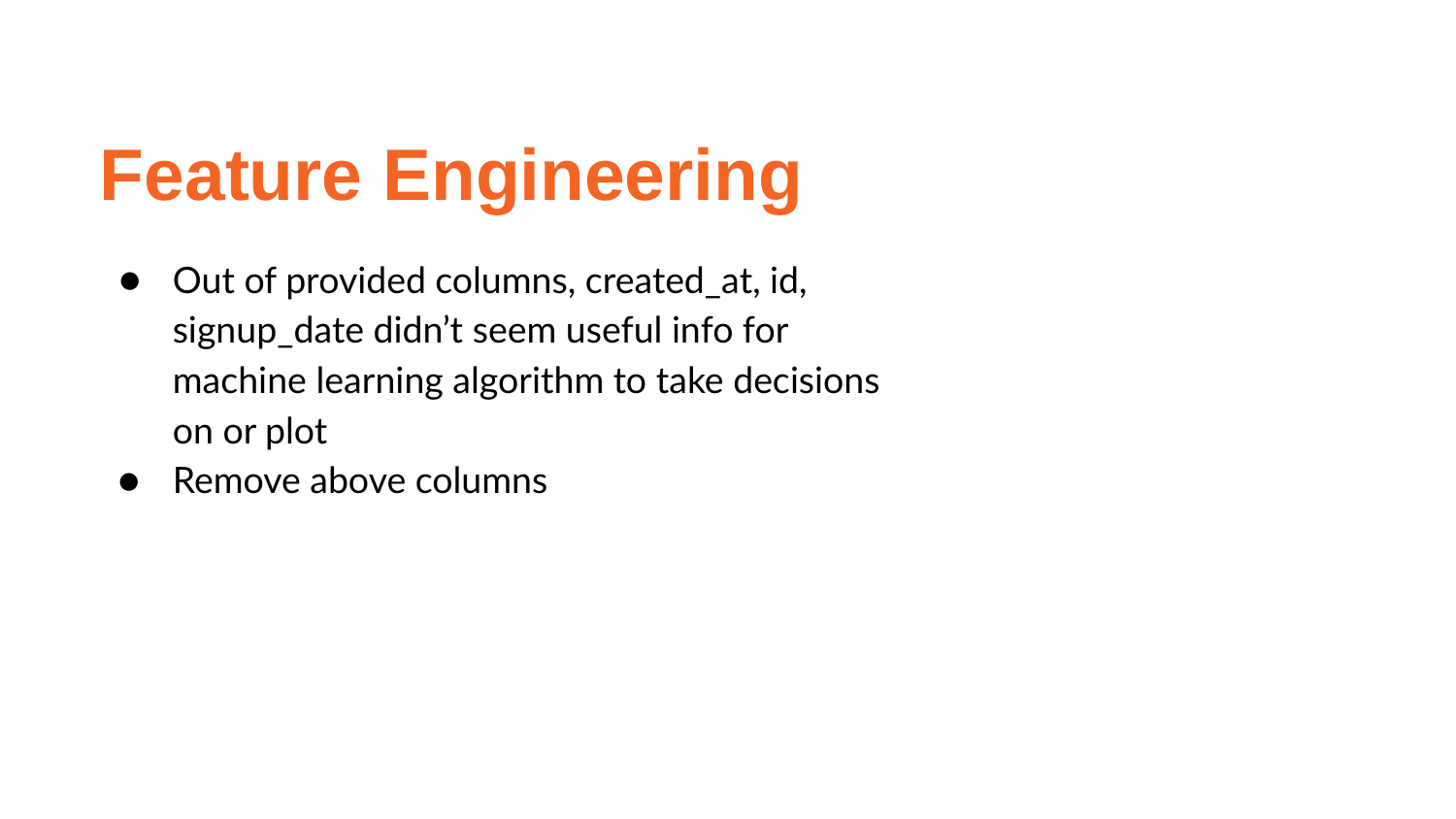

Feature Engineering
Out of provided columns, created_at, id, signup_date didn’t seem useful info for machine learning algorithm to take decisions on or plot
Remove above columns